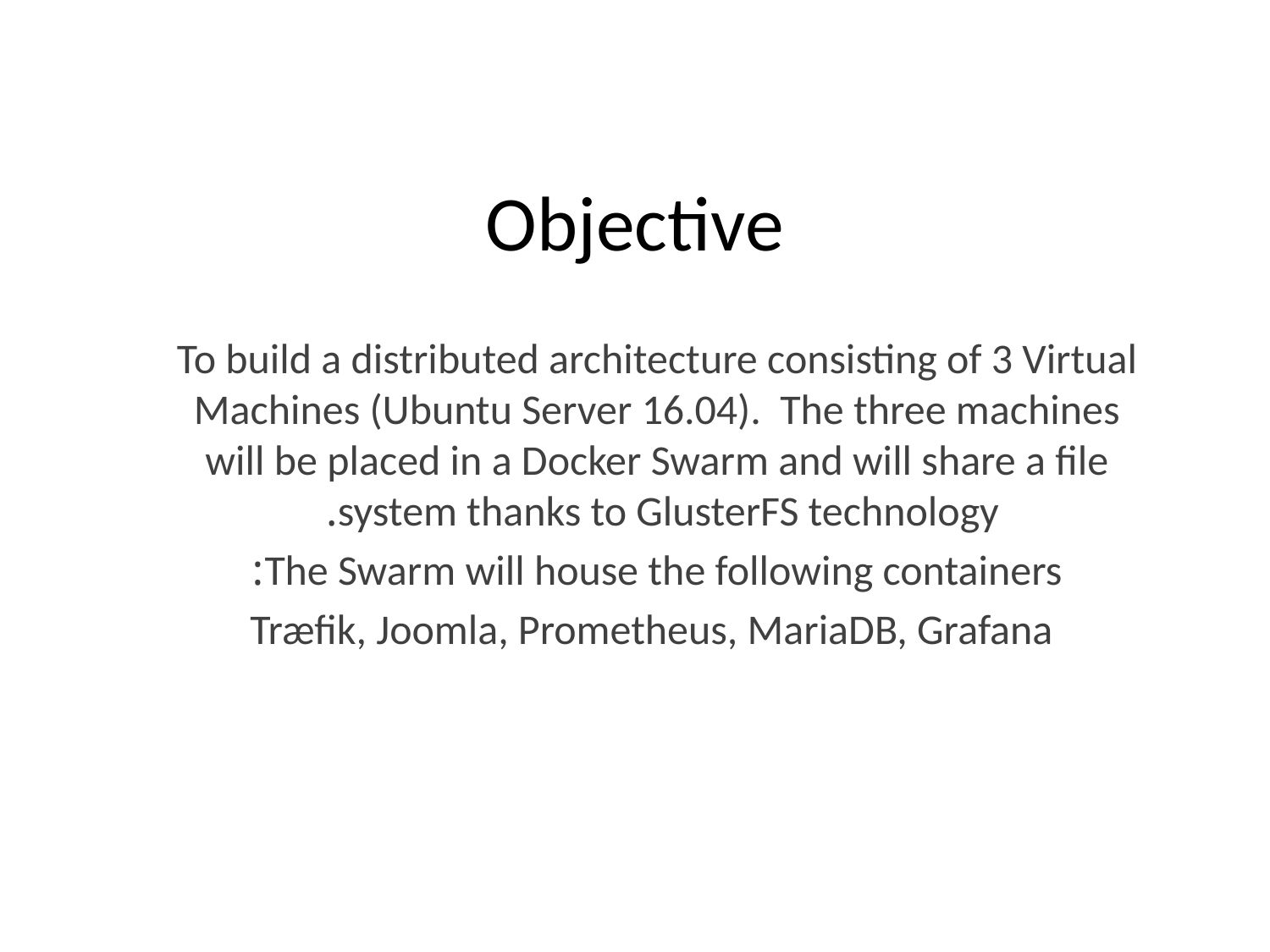

# Objective
To build a distributed architecture consisting of 3 Virtual Machines (Ubuntu Server 16.04).  The three machines will be placed in a Docker Swarm and will share a file system thanks to GlusterFS technology.
The Swarm will house the following containers:
 Træfik, Joomla, Prometheus, MariaDB, Grafana